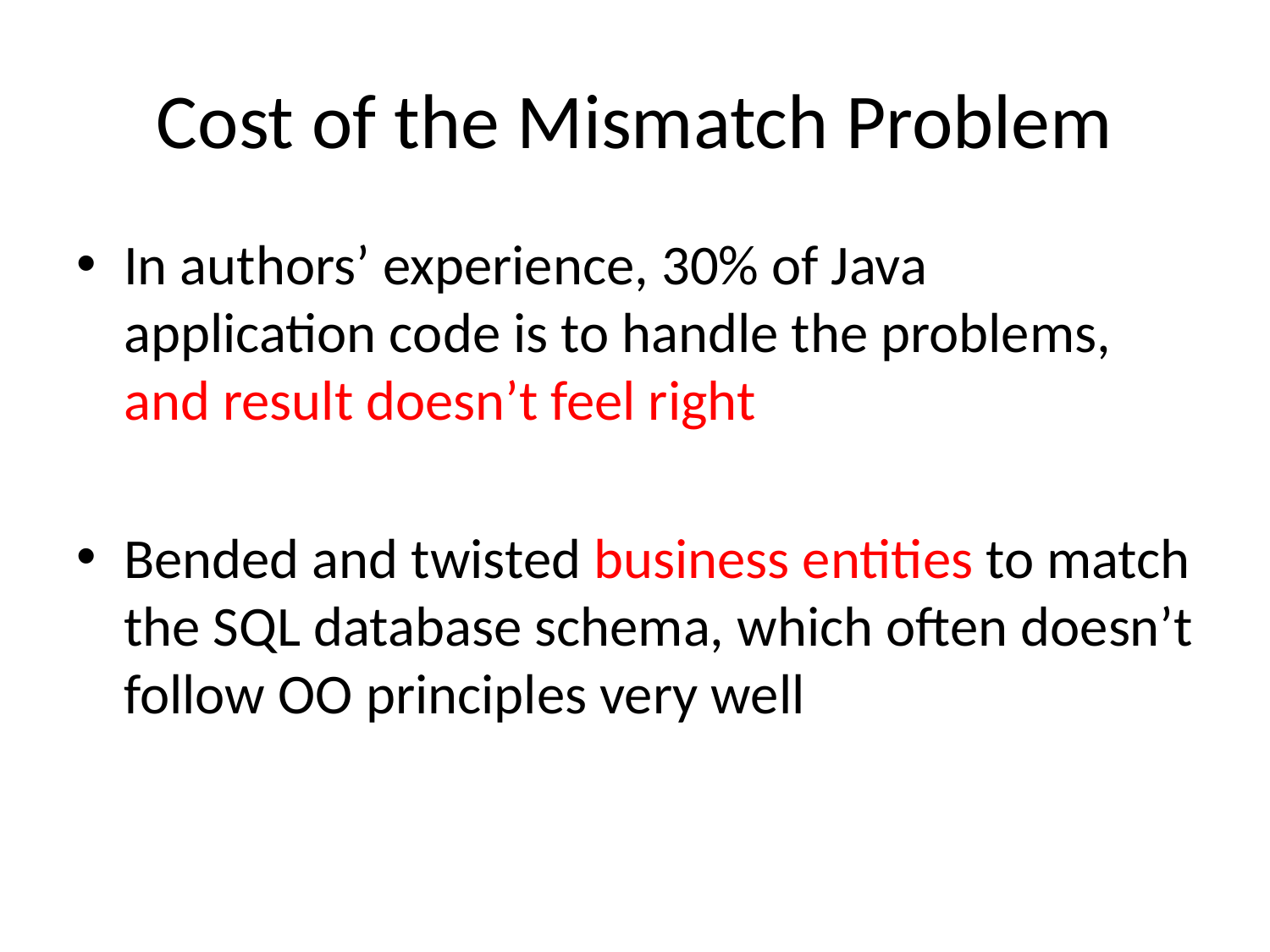

# Cost of the Mismatch Problem
In authors’ experience, 30% of Java application code is to handle the problems, and result doesn’t feel right

Bended and twisted business entities to match the SQL database schema, which often doesn’t follow OO principles very well